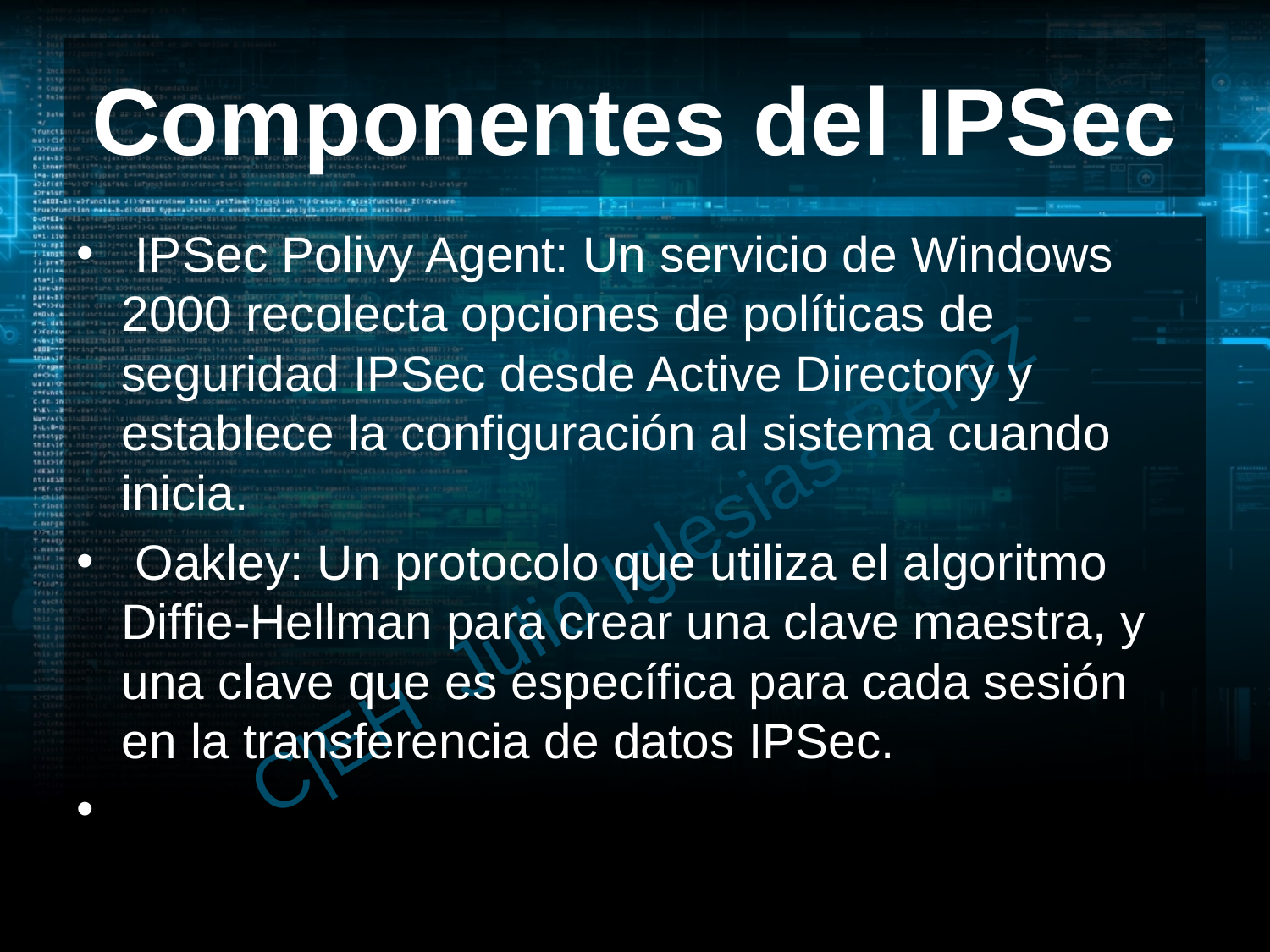

# Componentes del IPSec
 IPSec Polivy Agent: Un servicio de Windows 2000 recolecta opciones de políticas de seguridad IPSec desde Active Directory y establece la configuración al sistema cuando inicia.
 Oakley: Un protocolo que utiliza el algoritmo Diffie-Hellman para crear una clave maestra, y una clave que es específica para cada sesión en la transferencia de datos IPSec.

C|EH  Julio Iglesias Pérez